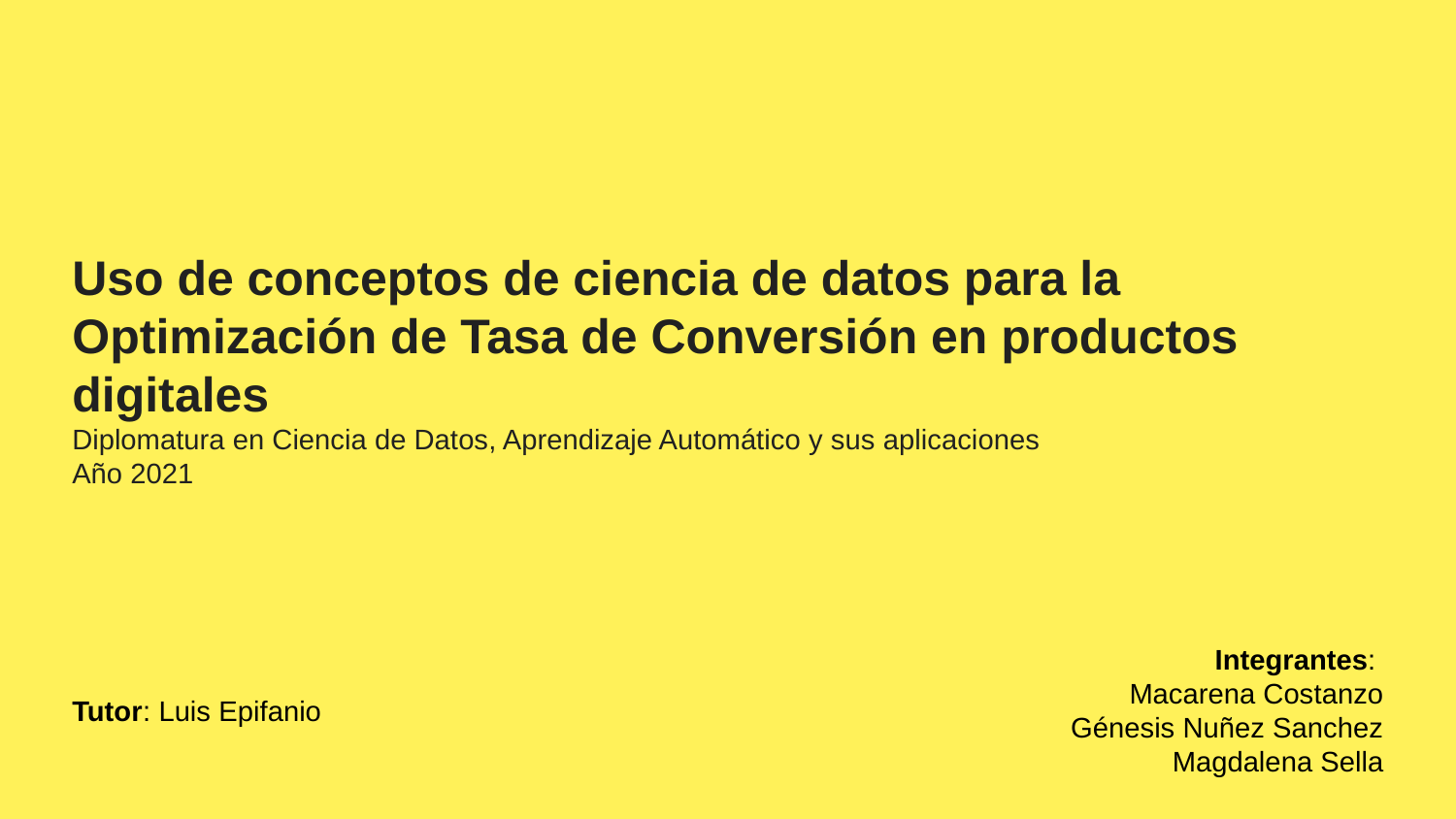

Uso de conceptos de ciencia de datos para la Optimización de Tasa de Conversión en productos digitales
Diplomatura en Ciencia de Datos, Aprendizaje Automático y sus aplicaciones
Año 2021
Integrantes:
Macarena Costanzo
Génesis Nuñez Sanchez
Magdalena Sella
Tutor: Luis Epifanio